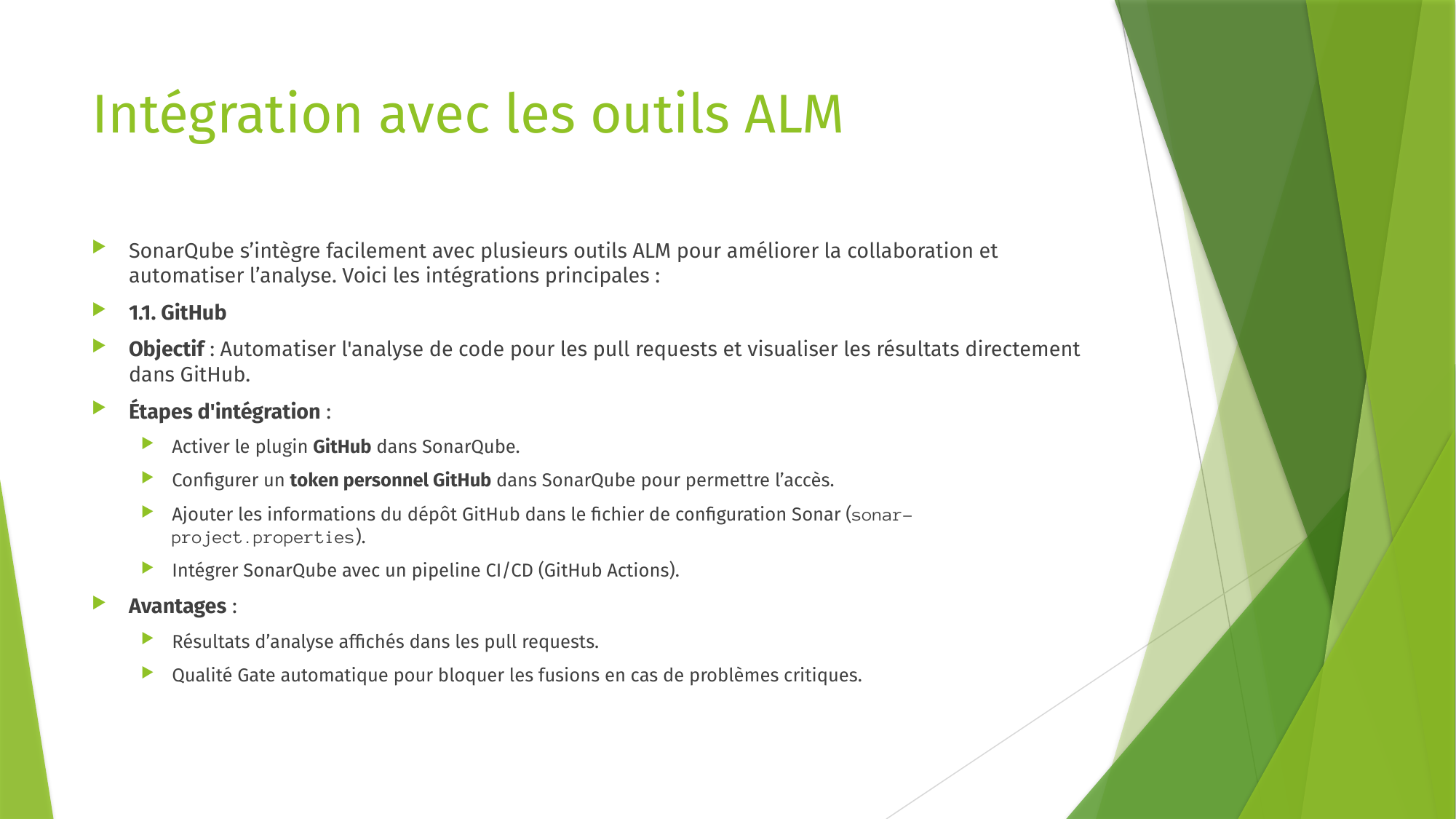

# Intégration avec les outils ALM
SonarQube s’intègre facilement avec plusieurs outils ALM pour améliorer la collaboration et automatiser l’analyse. Voici les intégrations principales :
1.1. GitHub
Objectif : Automatiser l'analyse de code pour les pull requests et visualiser les résultats directement dans GitHub.
Étapes d'intégration :
Activer le plugin GitHub dans SonarQube.
Configurer un token personnel GitHub dans SonarQube pour permettre l’accès.
Ajouter les informations du dépôt GitHub dans le fichier de configuration Sonar (sonar-project.properties).
Intégrer SonarQube avec un pipeline CI/CD (GitHub Actions).
Avantages :
Résultats d’analyse affichés dans les pull requests.
Qualité Gate automatique pour bloquer les fusions en cas de problèmes critiques.